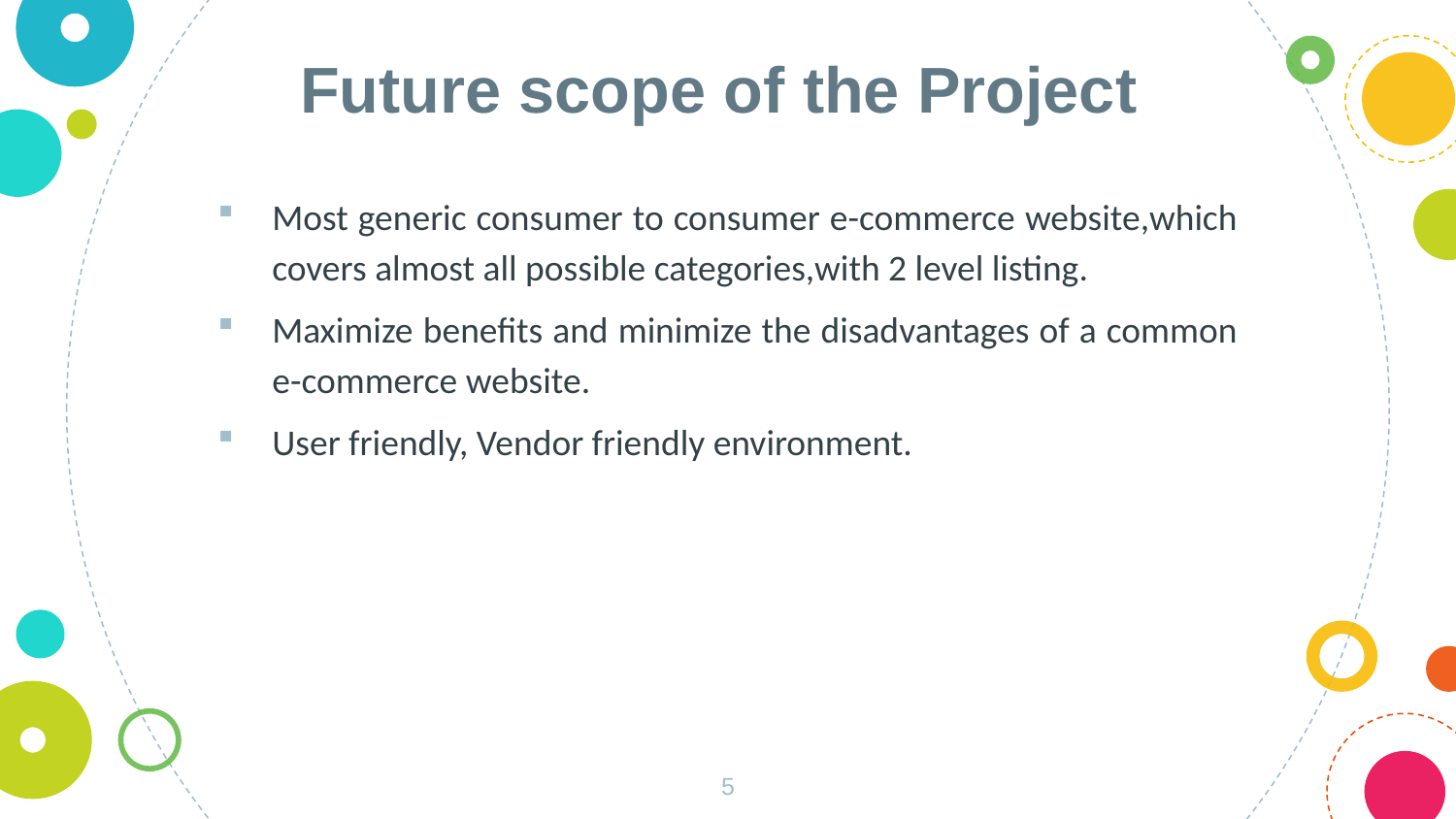

Future scope of the Project
Most generic consumer to consumer e-commerce website,which covers almost all possible categories,with 2 level listing.
Maximize benefits and minimize the disadvantages of a common e-commerce website.
User friendly, Vendor friendly environment.

5